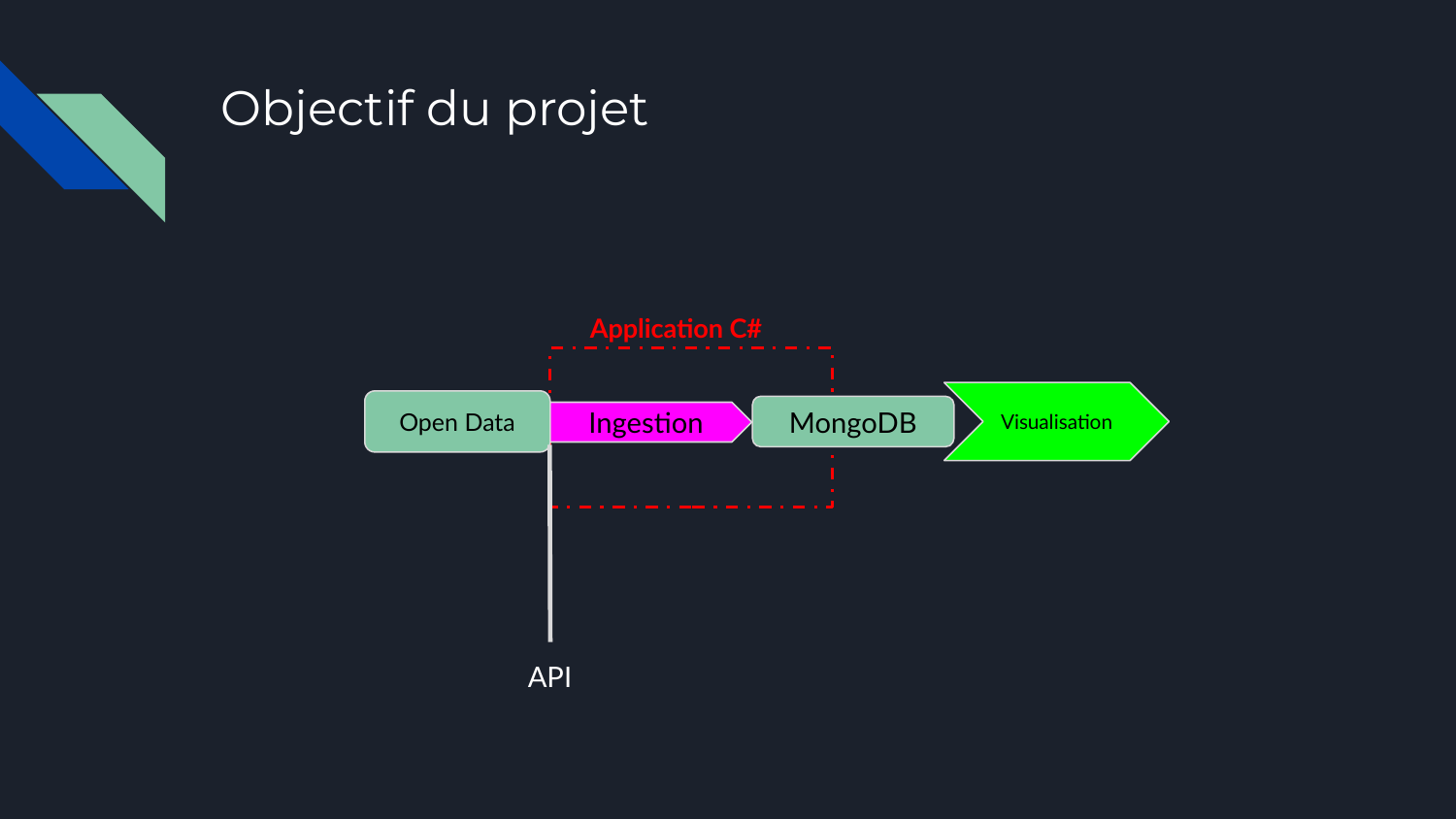

# Objectif du projet
Application C#

Visualisation
Open Data
MongoDB
Ingestion
API